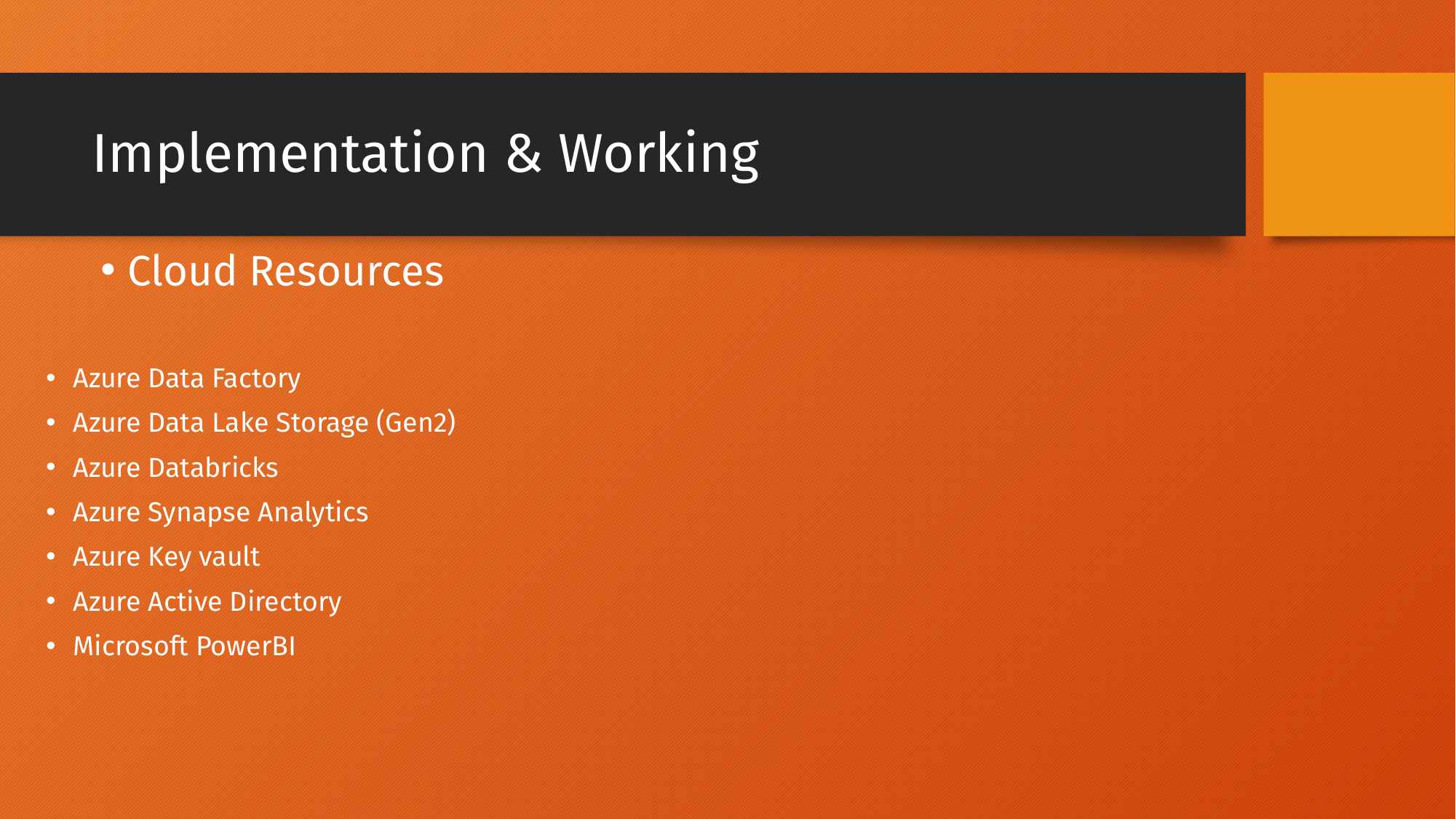

# Implementation & Working
Cloud Resources

Azure Data Factory
Azure Data Lake Storage (Gen2)
Azure Databricks
Azure Synapse Analytics
Azure Key vault
Azure Active Directory
Microsoft PowerBI